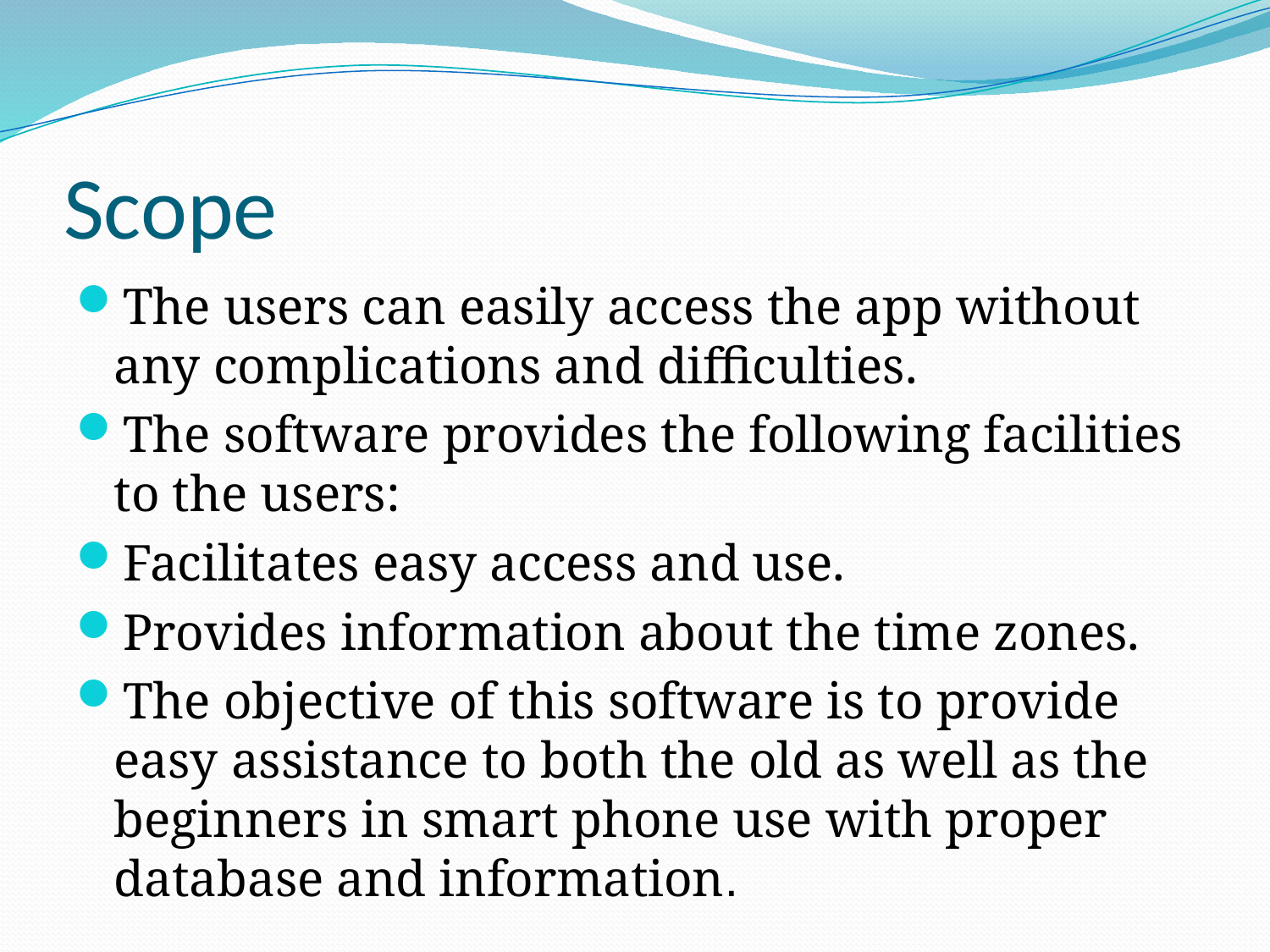

# Scope
The users can easily access the app without any complications and difficulties.
The software provides the following facilities to the users:
Facilitates easy access and use.
Provides information about the time zones.
The objective of this software is to provide easy assistance to both the old as well as the beginners in smart phone use with proper database and information.